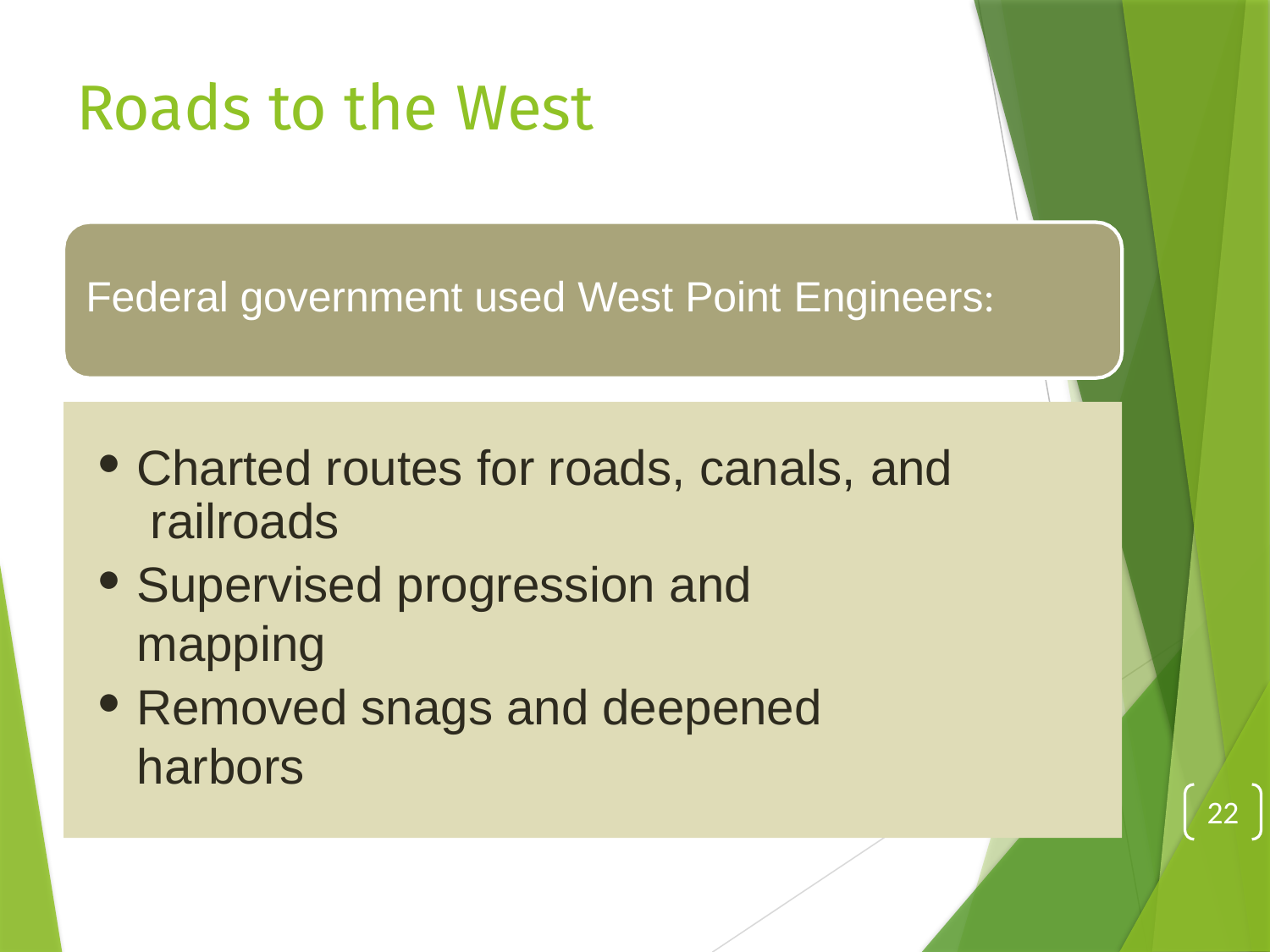

# Roads to the West

Federal government used West Point Engineers:

Charted routes for roads, canals, and  railroads
Supervised progression and mapping
Removed snags and deepened harbors

22